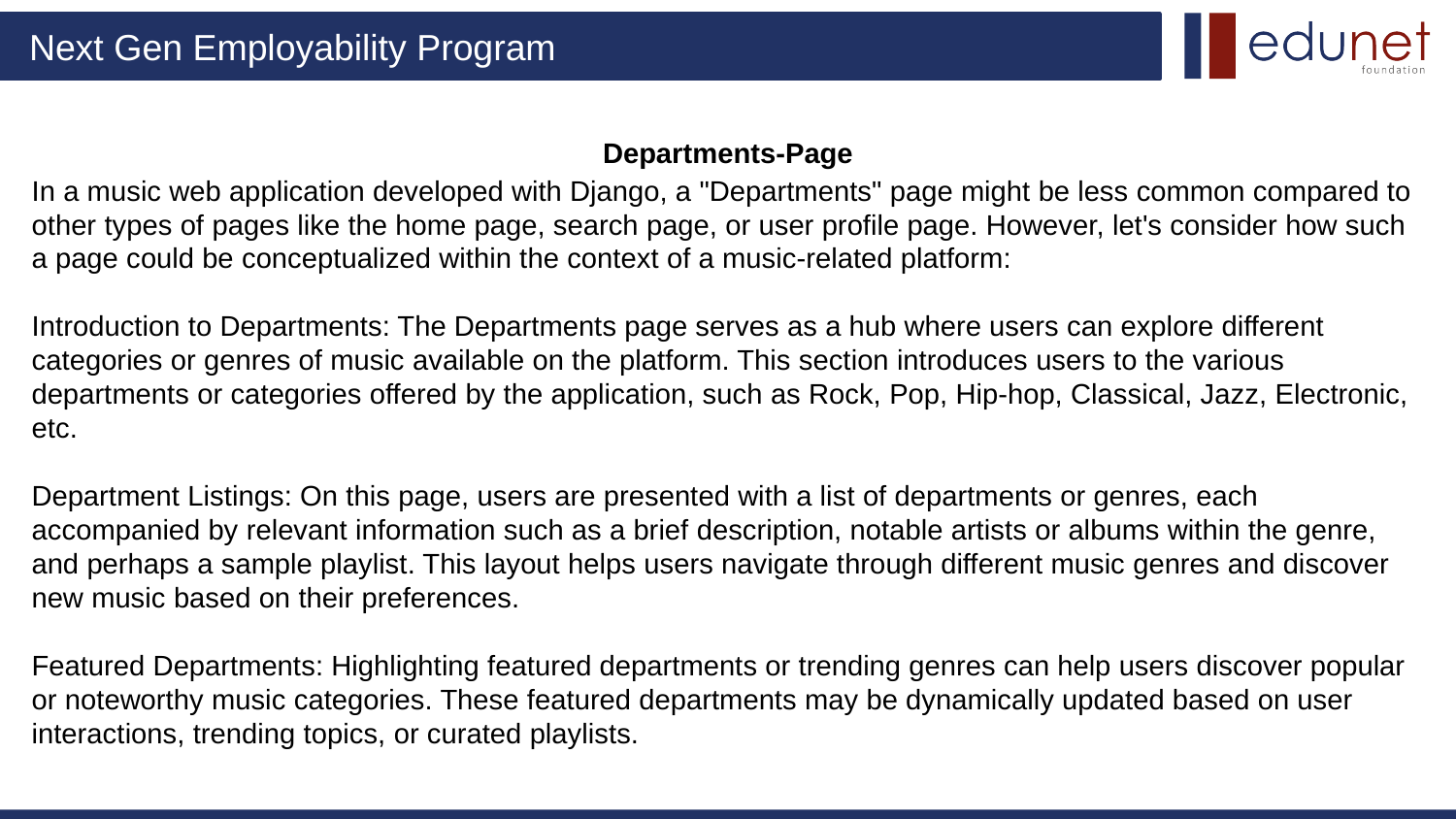

# Departments-Page
In a music web application developed with Django, a "Departments" page might be less common compared to other types of pages like the home page, search page, or user profile page. However, let's consider how such a page could be conceptualized within the context of a music-related platform:

Introduction to Departments: The Departments page serves as a hub where users can explore different categories or genres of music available on the platform. This section introduces users to the various departments or categories offered by the application, such as Rock, Pop, Hip-hop, Classical, Jazz, Electronic, etc.

Department Listings: On this page, users are presented with a list of departments or genres, each accompanied by relevant information such as a brief description, notable artists or albums within the genre, and perhaps a sample playlist. This layout helps users navigate through different music genres and discover new music based on their preferences.

Featured Departments: Highlighting featured departments or trending genres can help users discover popular or noteworthy music categories. These featured departments may be dynamically updated based on user interactions, trending topics, or curated playlists.